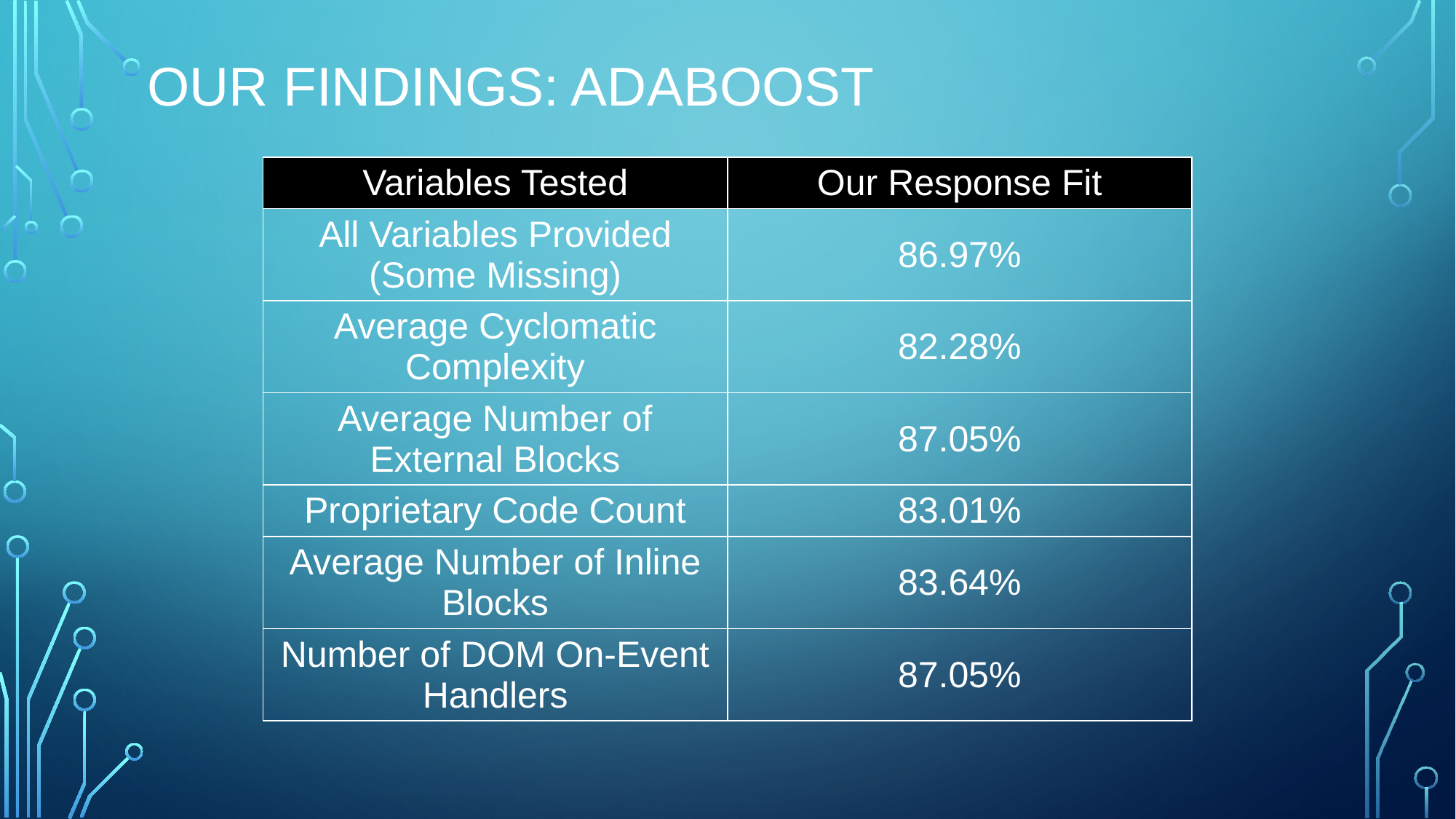

# Our findings: Adaboost
| Variables Tested | Our Response Fit |
| --- | --- |
| All Variables Provided (Some Missing) | 86.97% |
| Average Cyclomatic Complexity | 82.28% |
| Average Number of External Blocks | 87.05% |
| Proprietary Code Count | 83.01% |
| Average Number of Inline Blocks | 83.64% |
| Number of DOM On-Event Handlers | 87.05% |